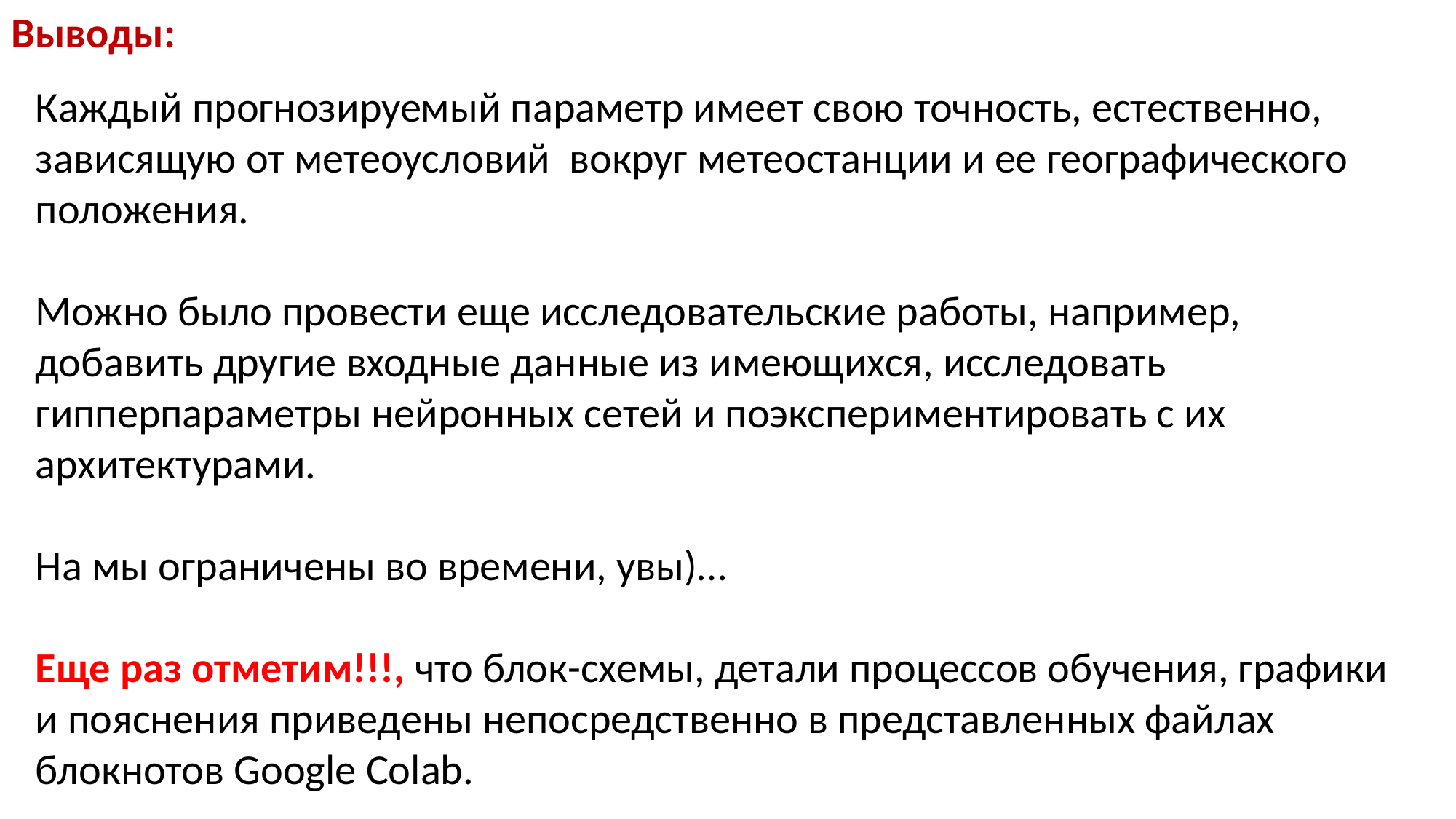

Выводы:
Каждый прогнозируемый параметр имеет свою точность, естественно, зависящую от метеоусловий  вокруг метеостанции и ее географического положения.

Можно было провести еще исследовательские работы, например, добавить другие входные данные из имеющихся, исследовать гипперпараметры нейронных сетей и поэкспериментировать с их архитектурами.

На мы ограничены во времени, увы)…

Еще раз отметим!!!, что блок-схемы, детали процессов обучения, графики и пояснения приведены непосредственно в представленных файлах блокнотов Google Colab.